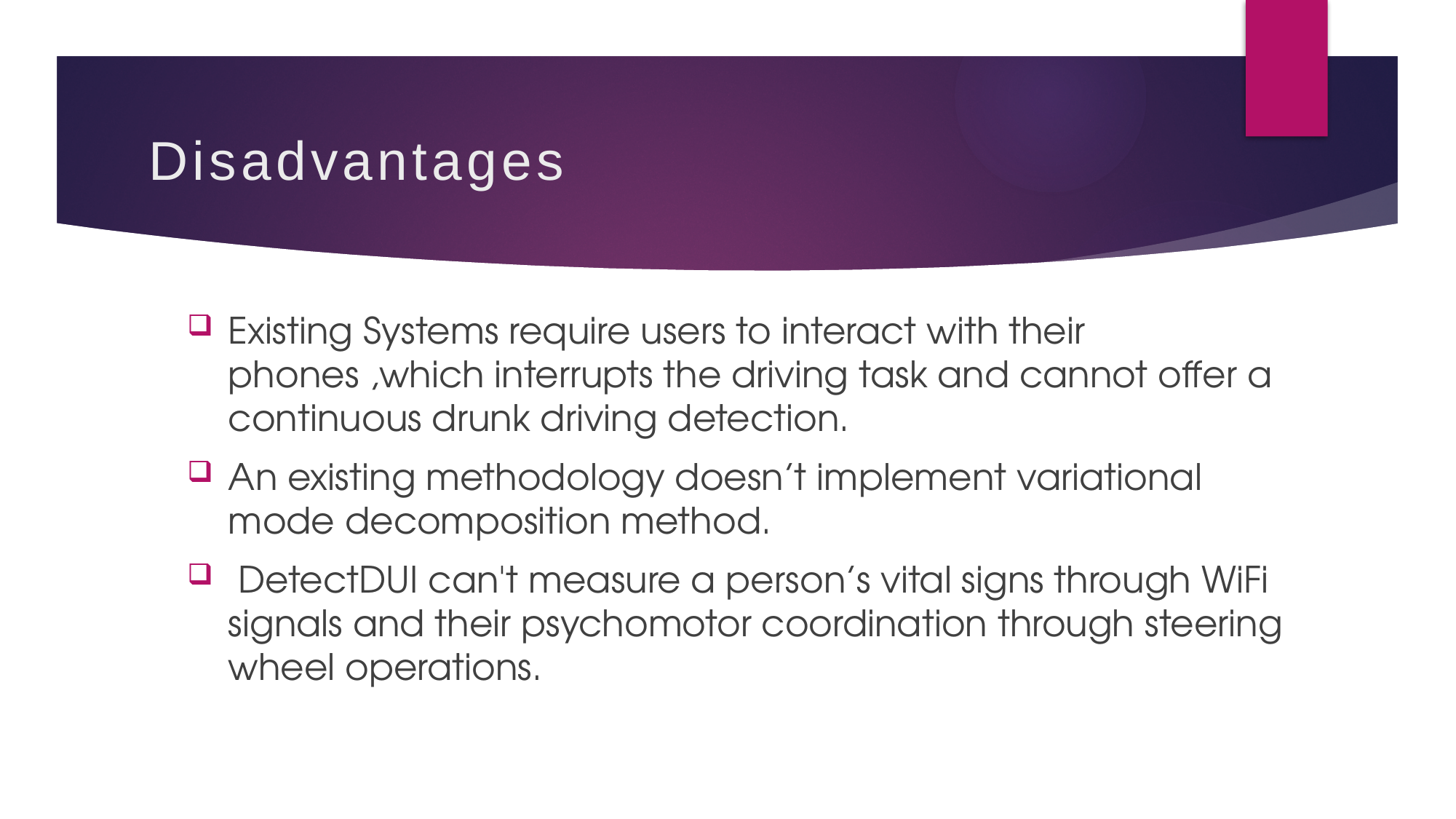

# Disadvantages
Existing Systems require users to interact with their phones ,which interrupts the driving task and cannot offer a continuous drunk driving detection.
An existing methodology doesn’t implement variational mode decomposition method.
 DetectDUI can't measure a person’s vital signs through WiFi signals and their psychomotor coordination through steering wheel operations.